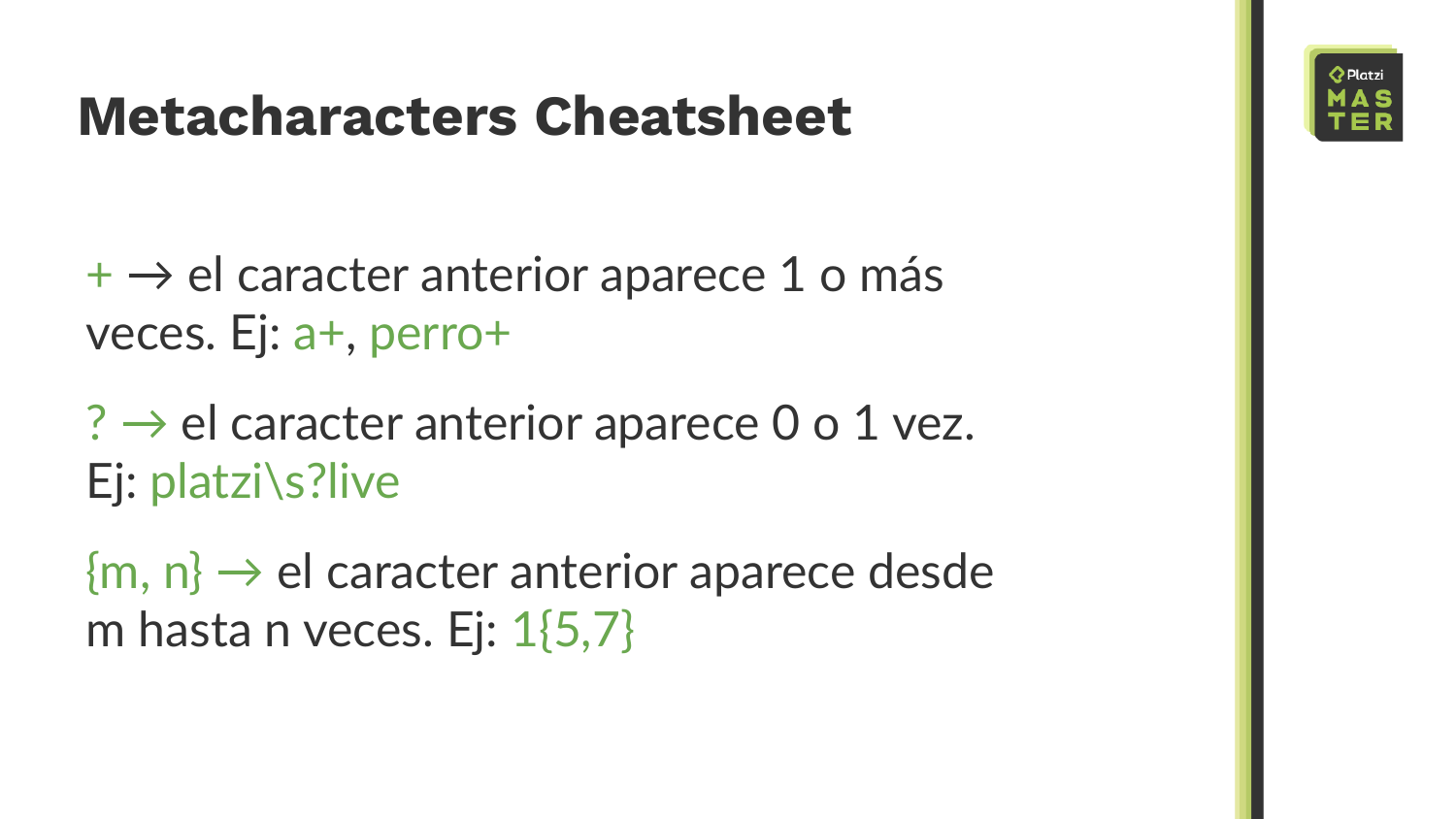

# Metacharacters Cheatsheet
+ → el caracter anterior aparece 1 o más veces. Ej: a+, perro+
? → el caracter anterior aparece 0 o 1 vez. Ej: platzi\s?live
{m, n} → el caracter anterior aparece desde m hasta n veces. Ej: 1{5,7}